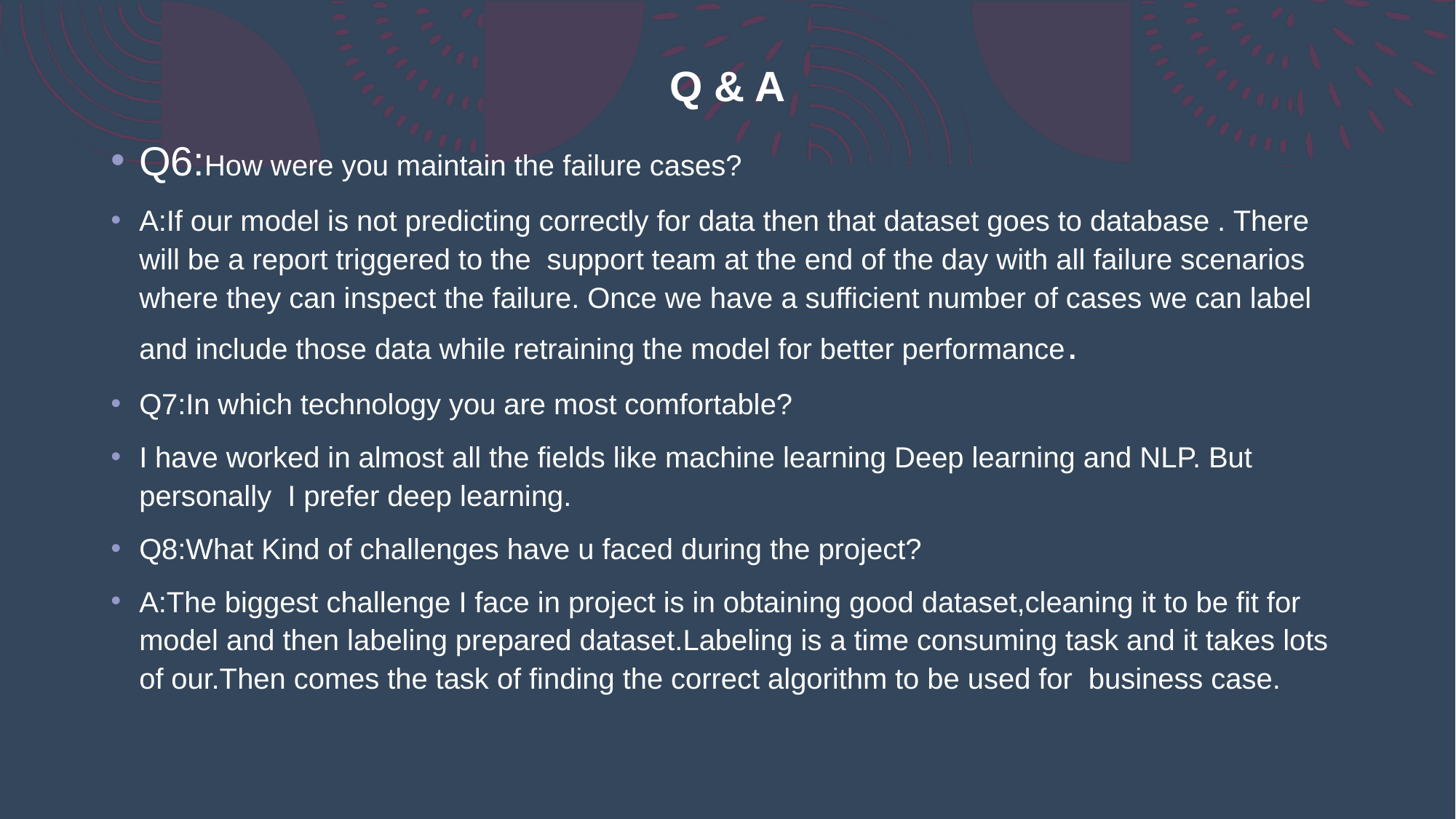

# Q & A
Q6:How were you maintain the failure cases?
A:If our model is not predicting correctly for data then that dataset goes to database . There will be a report triggered to the  support team at the end of the day with all failure scenarios where they can inspect the failure. Once we have a sufficient number of cases we can label and include those data while retraining the model for better performance.
Q7:In which technology you are most comfortable?
I have worked in almost all the fields like machine learning Deep learning and NLP. But  personally  I prefer deep learning.
Q8:What Kind of challenges have u faced during the project?
A:The biggest challenge I face in project is in obtaining good dataset,cleaning it to be fit for model and then labeling prepared dataset.Labeling is a time consuming task and it takes lots of our.Then comes the task of finding the correct algorithm to be used for  business case.